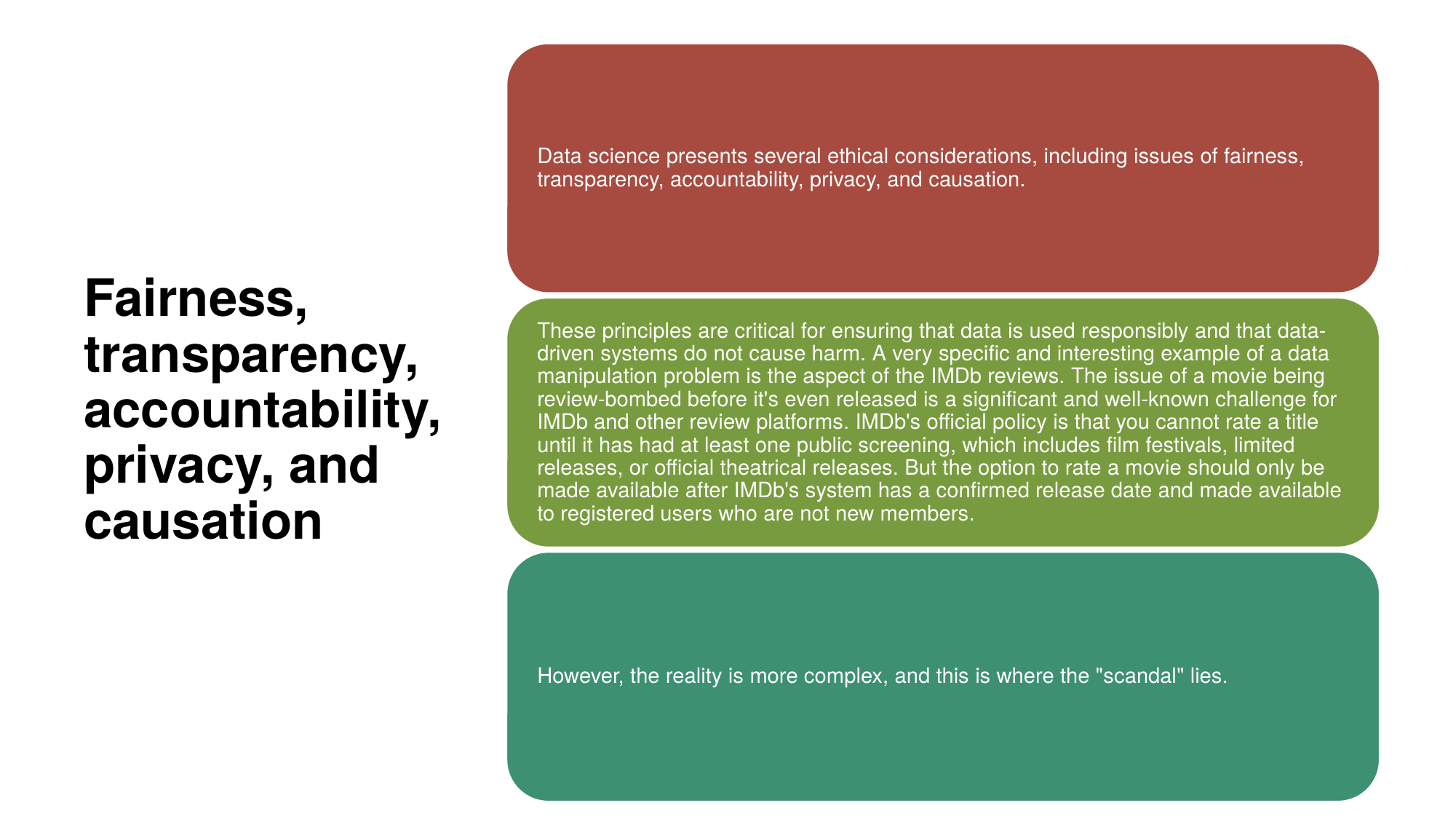

Data science presents several ethical considerations, including issues of fairness, transparency, accountability, privacy, and causation.
These principles are critical for ensuring that data is used responsibly and that data-driven systems do not cause harm. A very specific and interesting example of a data manipulation problem is the aspect of the IMDb reviews. The issue of a movie being review-bombed before it's even released is a significant and well-known challenge for IMDb and other review platforms. IMDb's official policy is that you cannot rate a title until it has had at least one public screening, which includes film festivals, limited releases, or official theatrical releases. But the option to rate a movie should only be made available after IMDb's system has a confirmed release date and made available to registered users who are not new members.
However, the reality is more complex, and this is where the "scandal" lies.
# Fairness, transparency, accountability, privacy, and causation